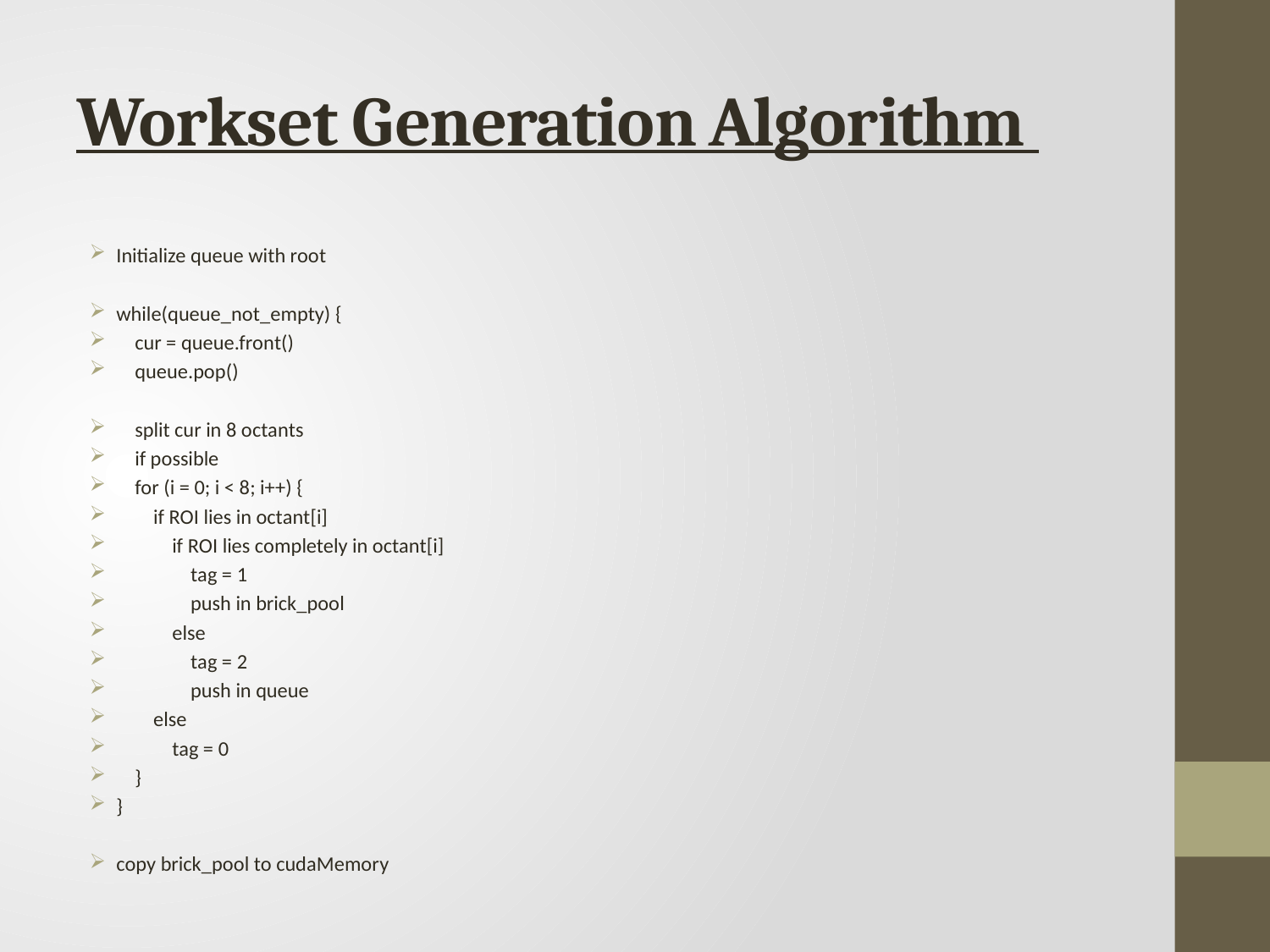

# Workset Generation Algorithm

Initialize queue with root

while(queue_not_empty) {
    cur = queue.front()
    queue.pop()

    split cur in 8 octants
    if possible
    for (i = 0; i < 8; i++) {
        if ROI lies in octant[i]
            if ROI lies completely in octant[i]
                tag = 1
                push in brick_pool
            else
                tag = 2
                push in queue
        else
            tag = 0
    }
}

copy brick_pool to cudaMemory